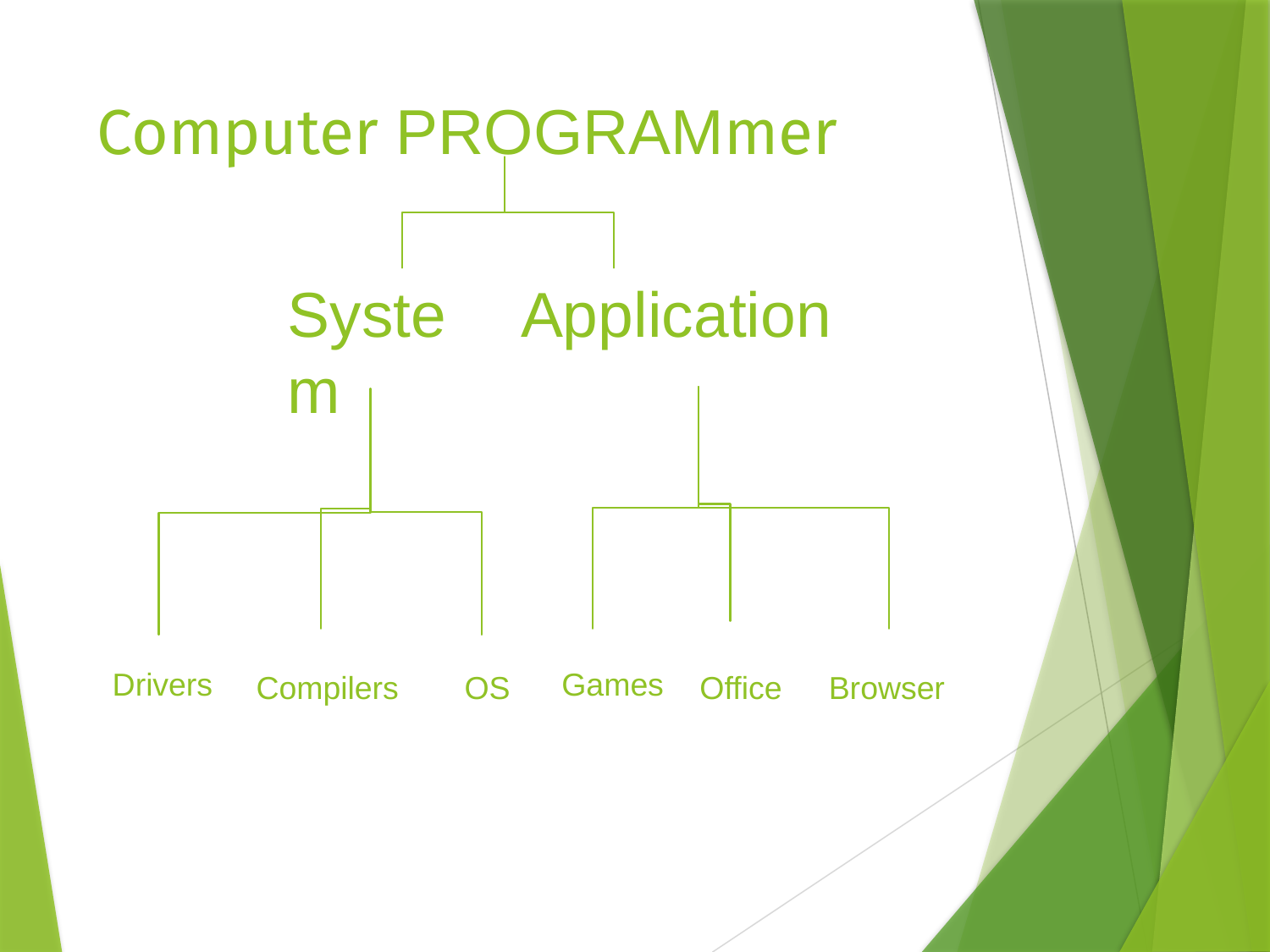

# Computer PROGRAMmer
Application
System
Drivers
Games
Compilers
OS
Office
Browser